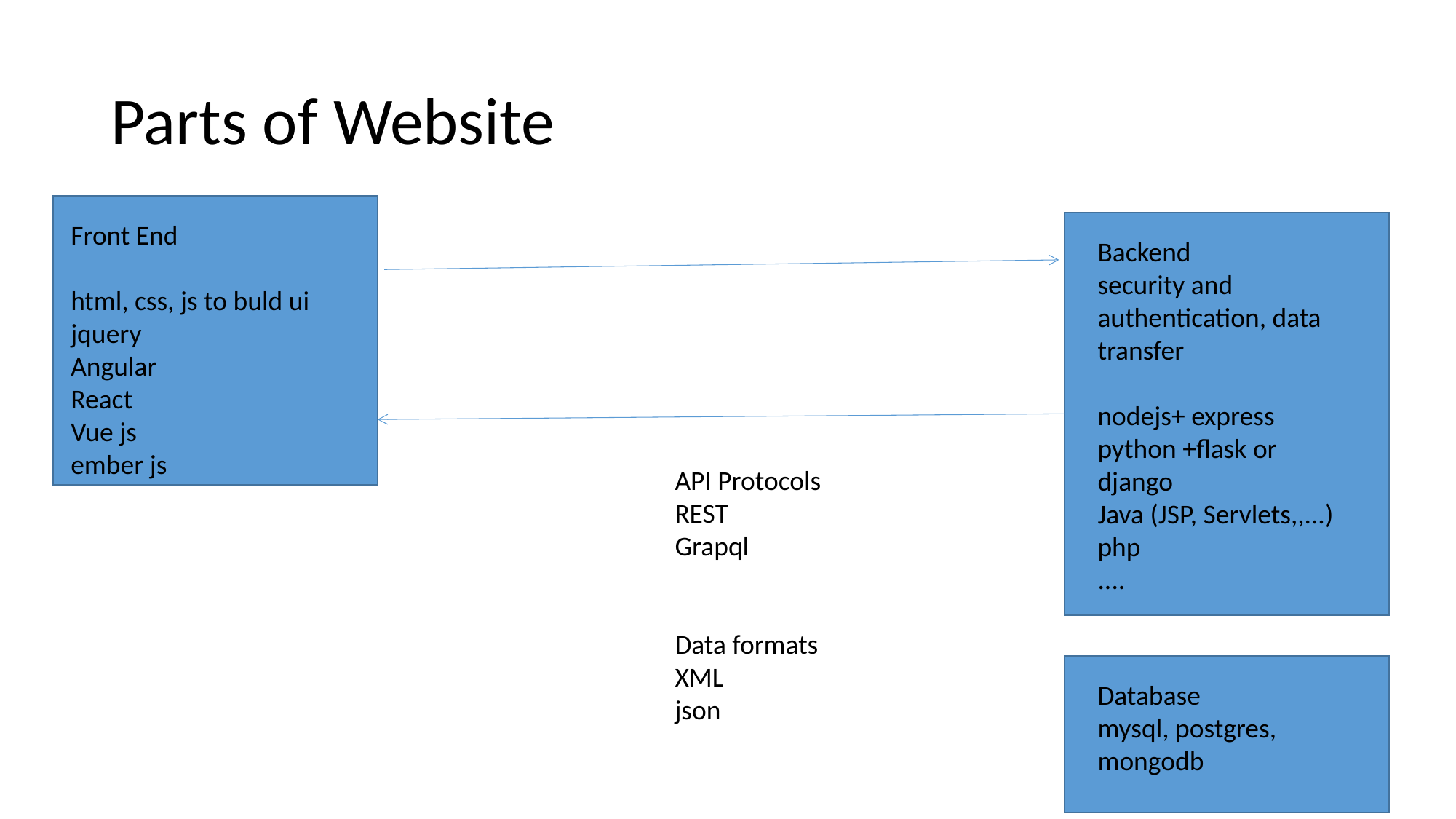

# Parts of Website

Front End

html, css, js to buld ui
jquery
Angular
React
Vue js
ember js

Backend
security and authentication, data transfer

nodejs+ express
python +flask or django
Java (JSP, Servlets,,...)
php
....
API Protocols
REST
Grapql

Data formats
XML
json

Database
mysql, postgres,
mongodb